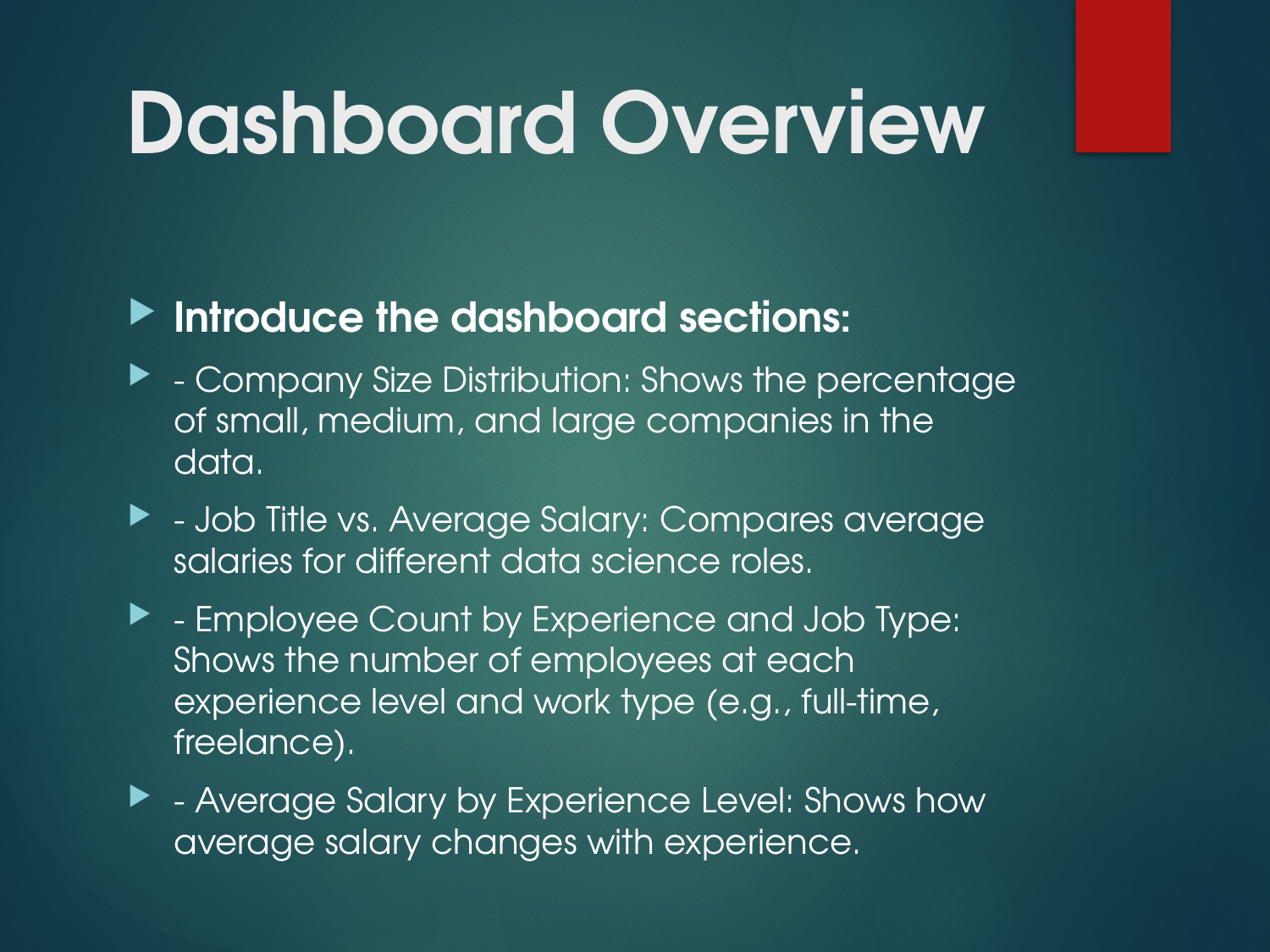

# Dashboard Overview
Introduce the dashboard sections:
- Company Size Distribution: Shows the percentage of small, medium, and large companies in the data.
- Job Title vs. Average Salary: Compares average salaries for different data science roles.
- Employee Count by Experience and Job Type: Shows the number of employees at each experience level and work type (e.g., full-time, freelance).
- Average Salary by Experience Level: Shows how average salary changes with experience.